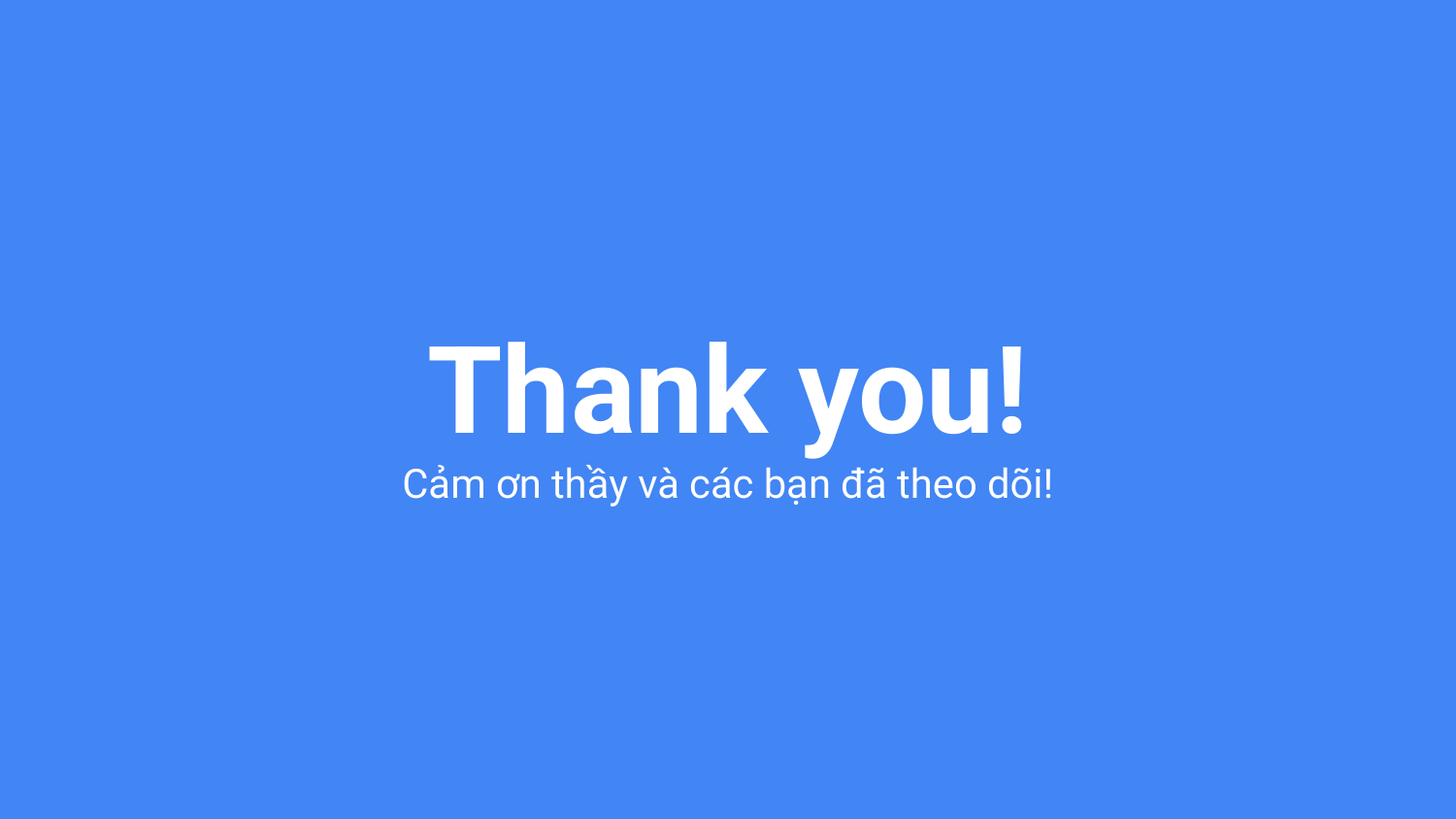

# Thank you! Cảm ơn thầy và các bạn đã theo dõi!